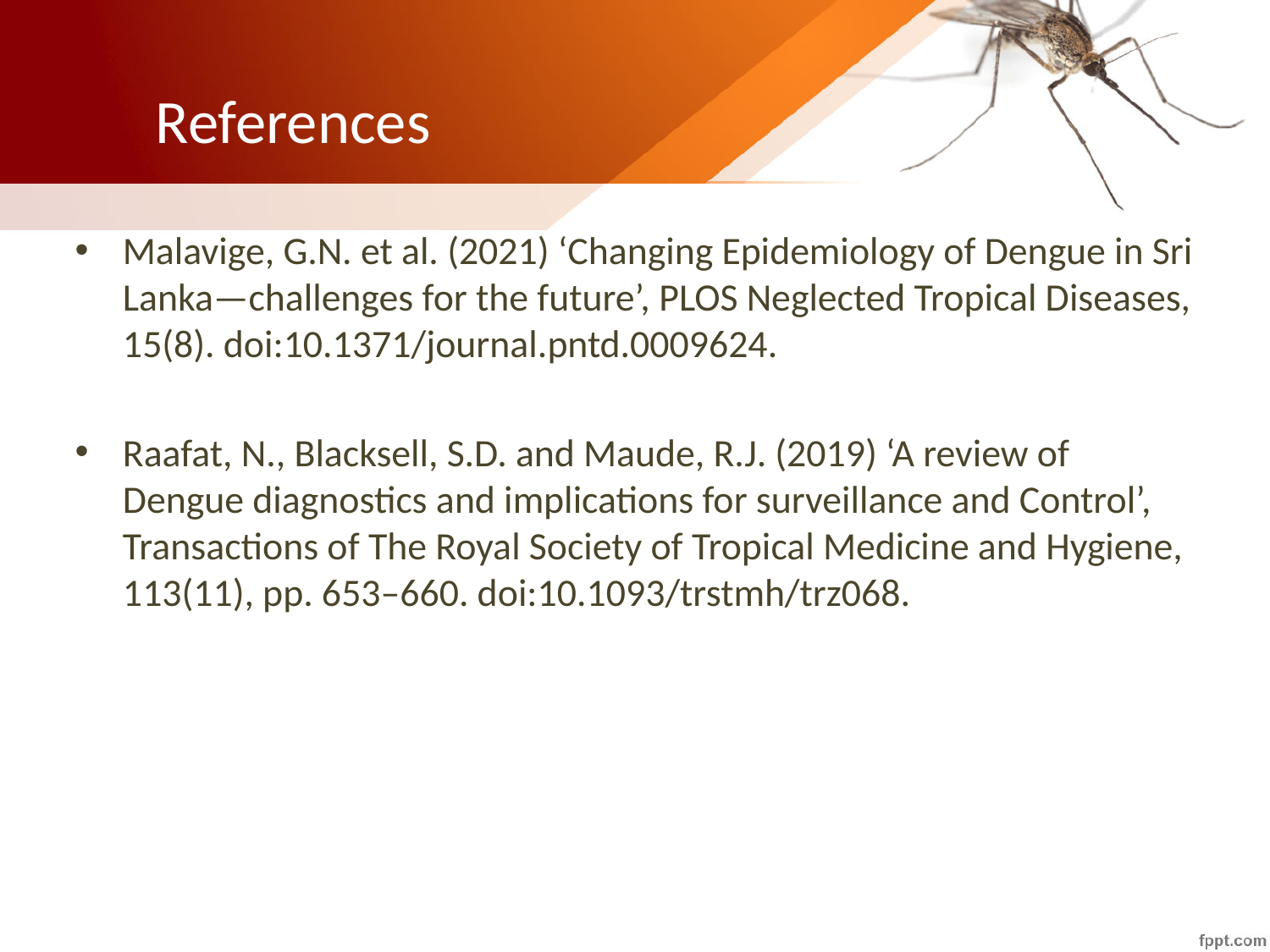

# References
Malavige, G.N. et al. (2021) ‘Changing Epidemiology of Dengue in Sri Lanka—challenges for the future’, PLOS Neglected Tropical Diseases, 15(8). doi:10.1371/journal.pntd.0009624.

Raafat, N., Blacksell, S.D. and Maude, R.J. (2019) ‘A review of Dengue diagnostics and implications for surveillance and Control’, Transactions of The Royal Society of Tropical Medicine and Hygiene, 113(11), pp. 653–660. doi:10.1093/trstmh/trz068.